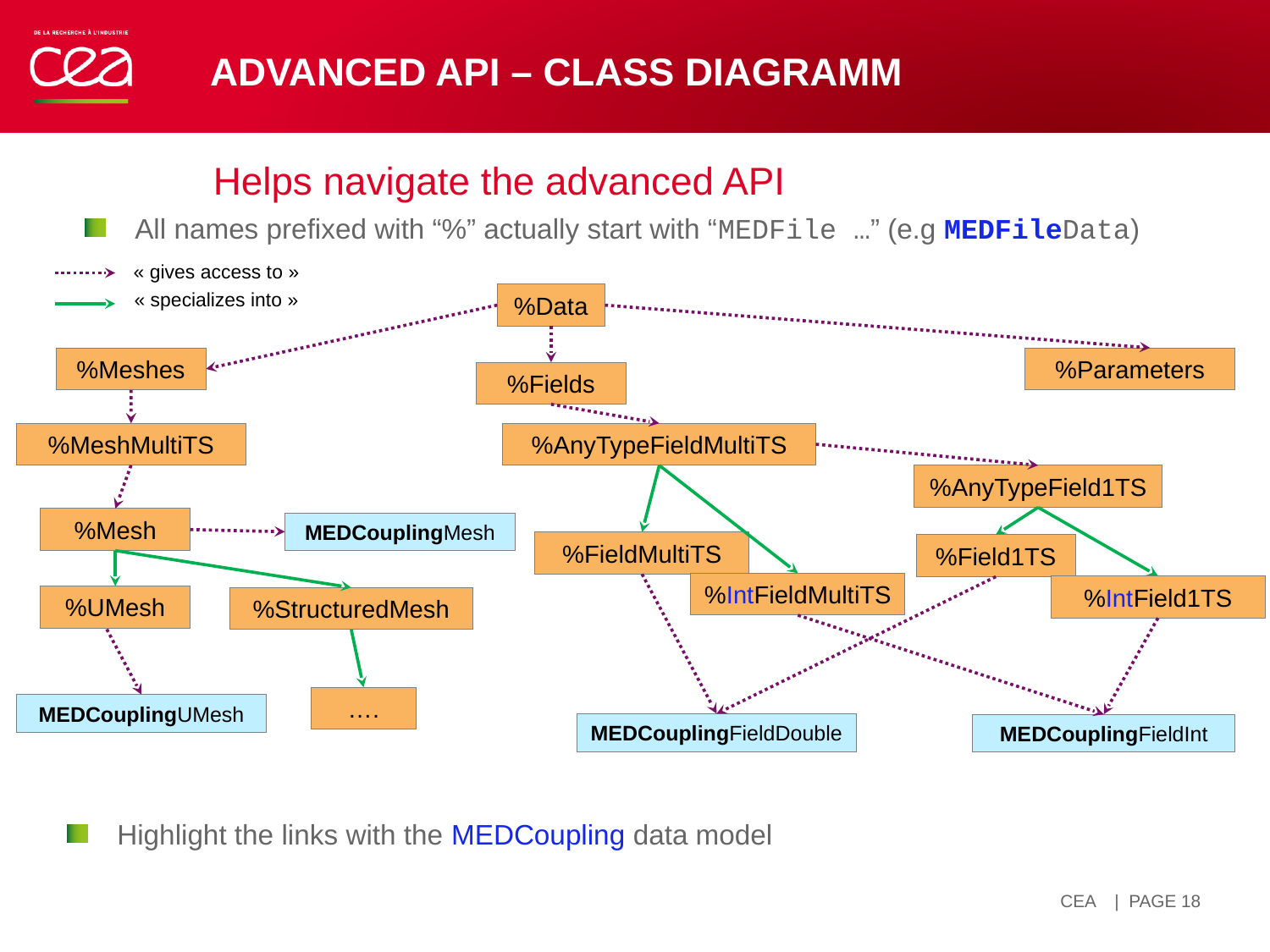

# Advanced API – Class diagramm
Helps navigate the advanced API
All names prefixed with “%” actually start with “MEDFile …” (e.g MEDFileData)
« gives access to »
« specializes into »
%Data
%Meshes
%MeshMultiTS
%Mesh
MEDCouplingMesh
%UMesh
%StructuredMesh
….
MEDCouplingUMesh
%Parameters
%Fields
%AnyTypeFieldMultiTS
%AnyTypeField1TS
%FieldMultiTS
%Field1TS
%IntFieldMultiTS
%IntField1TS
MEDCouplingFieldDouble
MEDCouplingFieldInt
Highlight the links with the MEDCoupling data model

|  PAGE 18
14 avril 2021
CEA